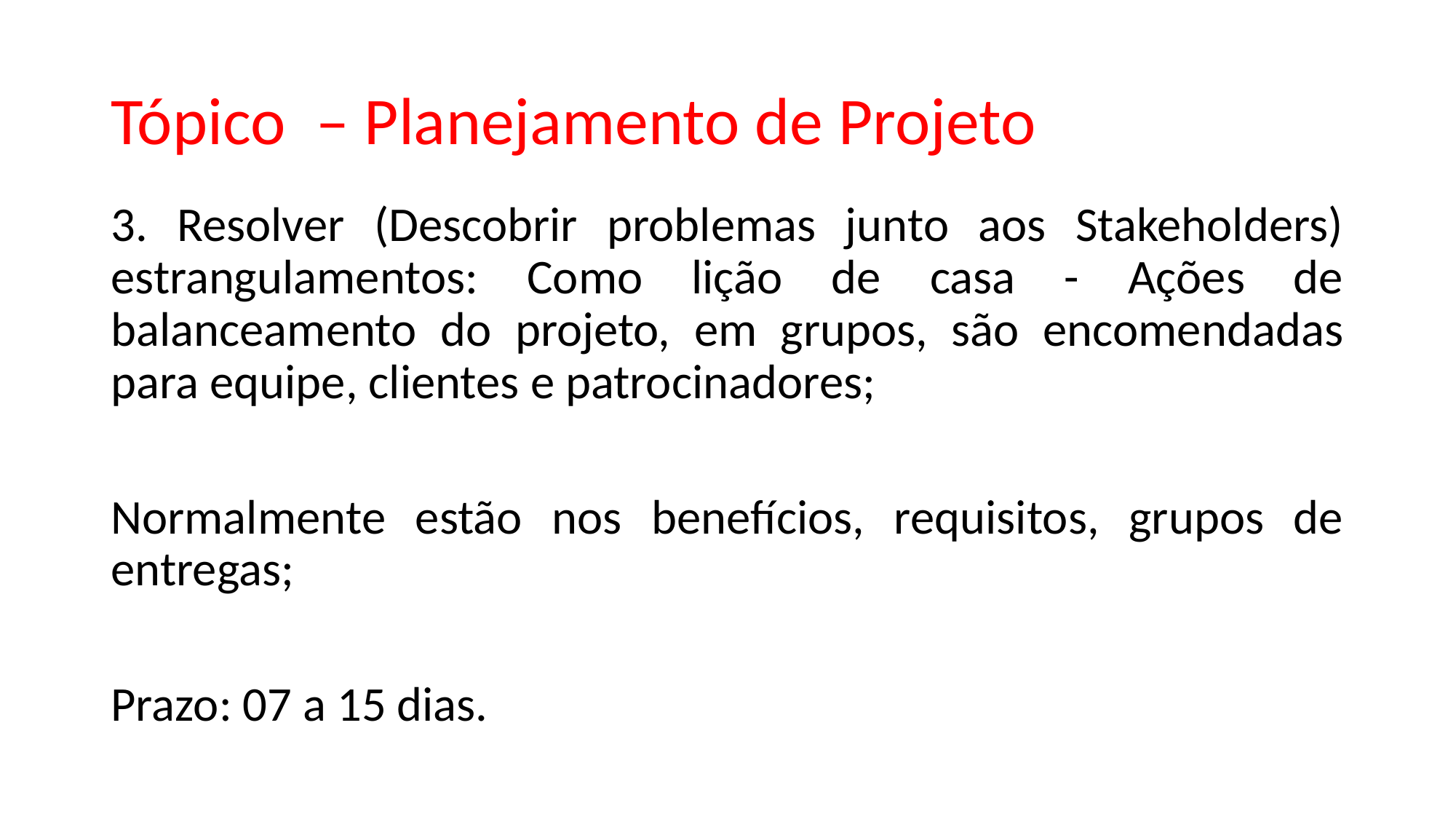

# Tópico  – Planejamento de Projeto
3. Resolver (Descobrir problemas junto aos Stakeholders) estrangulamentos: Como lição de casa - Ações de balanceamento do projeto, em grupos, são encomendadas para equipe, clientes e patrocinadores;

Normalmente estão nos benefícios, requisitos, grupos de entregas;

Prazo: 07 a 15 dias.